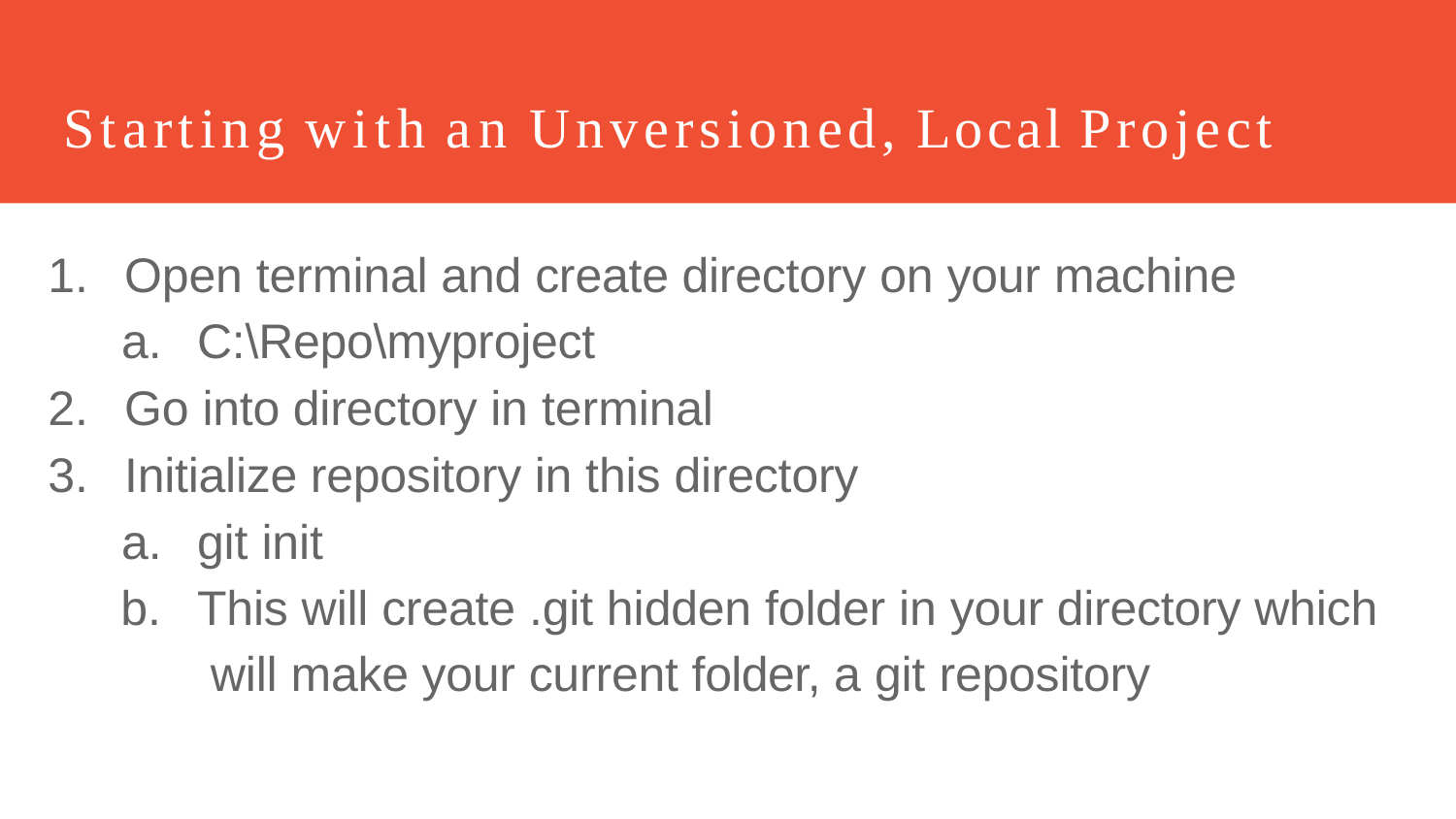

# Starting with an Unversioned, Local Project
Open terminal and create directory on your machine
C:\Repo\myproject
Go into directory in terminal
Initialize repository in this directory
git init
This will create .git hidden folder in your directory which  will make your current folder, a git repository